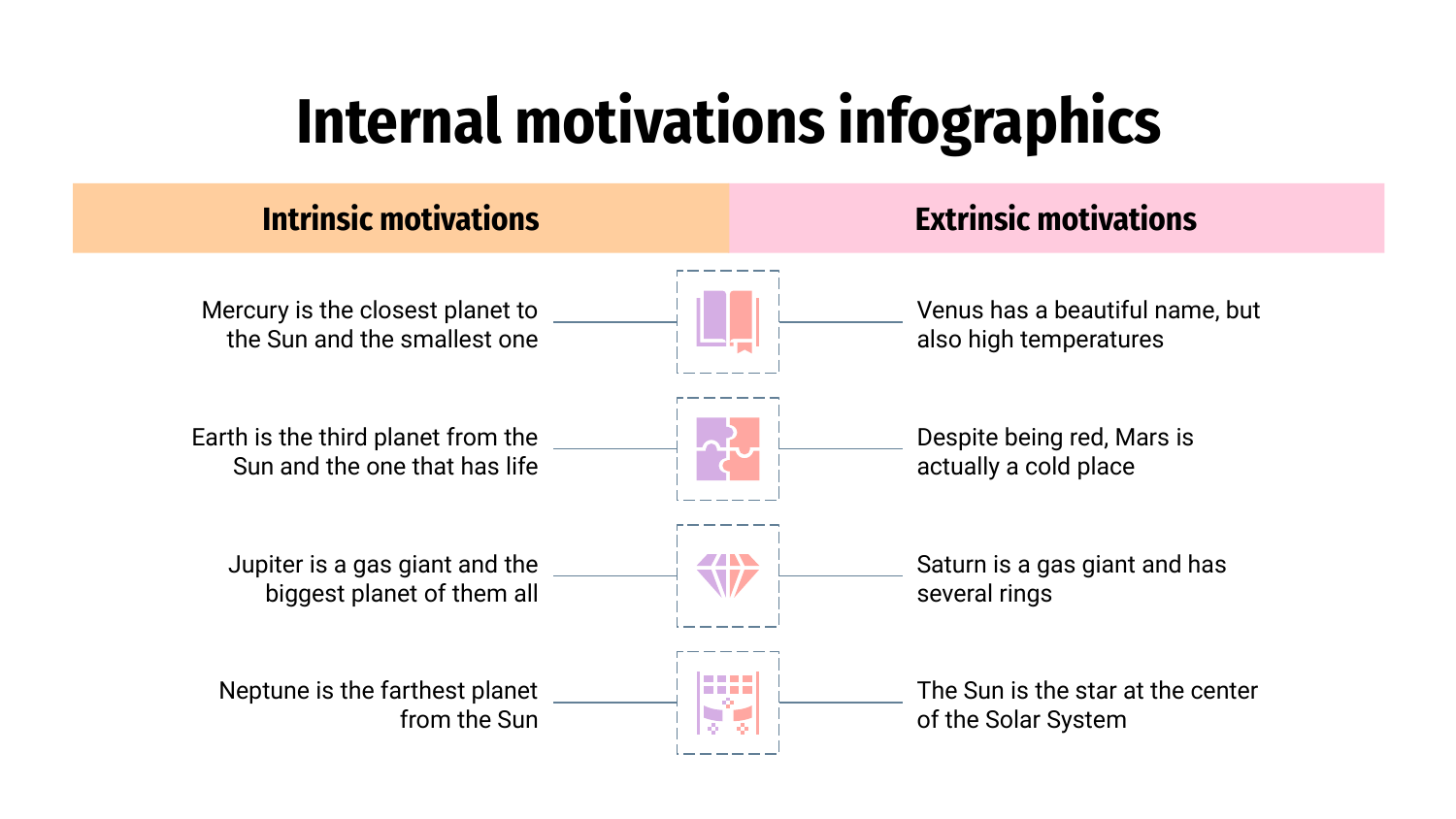

# Internal motivations infographics
Intrinsic motivations
Extrinsic motivations

Mercury is the closest planet to the Sun and the smallest one
Venus has a beautiful name, but also high temperatures

Earth is the third planet from the Sun and the one that has life
Despite being red, Mars is actually a cold place

Jupiter is a gas giant and the biggest planet of them all
Saturn is a gas giant and has several rings

Neptune is the farthest planet from the Sun
The Sun is the star at the center of the Solar System